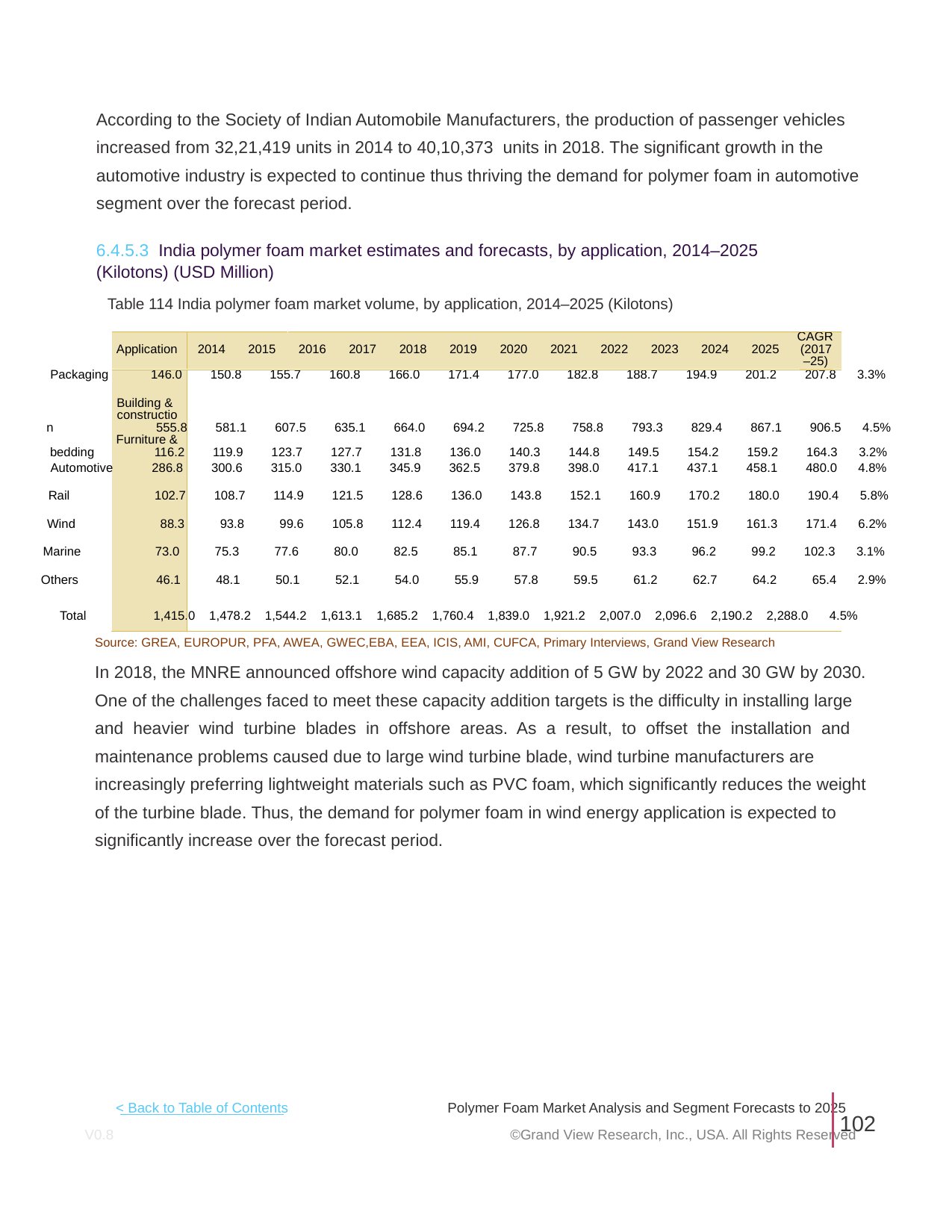

According to the Society of Indian Automobile Manufacturers, the production of passenger vehicles
increased from 32,21,419 units in 2014 to 40,10,373  units in 2018. The significant growth in the
automotive industry is expected to continue thus thriving the demand for polymer foam in automotive
segment over the forecast period.
6.4.5.3  India polymer foam market estimates and forecasts, by application, 2014–2025
(Kilotons) (USD Million)
Table 114 India polymer foam market volume, by application, 2014–2025 (Kilotons)
CAGR

Application
2014
2015
2016
2017
2018
2019
2020
2021
2022
2023
2024
2025
(2017

–25)

Packaging            146.0        150.8        155.7        160.8        166.0        171.4        177.0        182.8        188.7        194.9        201.2        207.8      3.3%

Building &

constructio

n                             555.8        581.1        607.5        635.1        664.0        694.2        725.8        758.8        793.3        829.4        867.1        906.5      4.5%

Furniture &

bedding                 116.2        119.9        123.7        127.7        131.8        136.0        140.3        144.8        149.5        154.2        159.2        164.3      3.2%

Automotive           286.8        300.6        315.0        330.1        345.9        362.5        379.8        398.0        417.1        437.1        458.1        480.0      4.8%

Rail                        102.7        108.7        114.9        121.5        128.6        136.0        143.8        152.1        160.9        170.2        180.0        190.4      5.8%

Wind                        88.3          93.8          99.6        105.8        112.4        119.4        126.8        134.7        143.0        151.9        161.3        171.4      6.2%

Marine                     73.0          75.3          77.6          80.0          82.5          85.1          87.7          90.5          93.3          96.2          99.2        102.3      3.1%

Others                      46.1          48.1          50.1          52.1          54.0          55.9          57.8          59.5          61.2          62.7          64.2          65.4      2.9%

Total                   1,415.0    1,478.2    1,544.2    1,613.1    1,685.2    1,760.4    1,839.0    1,921.2    2,007.0    2,096.6    2,190.2    2,288.0      4.5%

Source: GREA, EUROPUR, PFA, AWEA, GWEC,EBA, EEA, ICIS, AMI, CUFCA, Primary Interviews, Grand View Research
In 2018, the MNRE announced offshore wind capacity addition of 5 GW by 2022 and 30 GW by 2030.
One of the challenges faced to meet these capacity addition targets is the difficulty in installing large
and  heavier  wind  turbine  blades  in  offshore  areas.  As  a  result,  to  offset  the  installation  and
maintenance problems caused due to large wind turbine blade, wind turbine manufacturers are
increasingly preferring lightweight materials such as PVC foam, which significantly reduces the weight
of the turbine blade. Thus, the demand for polymer foam in wind energy application is expected to
significantly increase over the forecast period.

< Back to Table of Contents
Polymer Foam Market Analysis and Segment Forecasts to 2025
102

V0.8                                                                                                     ©Grand View Research, Inc., USA. All Rights Reserved